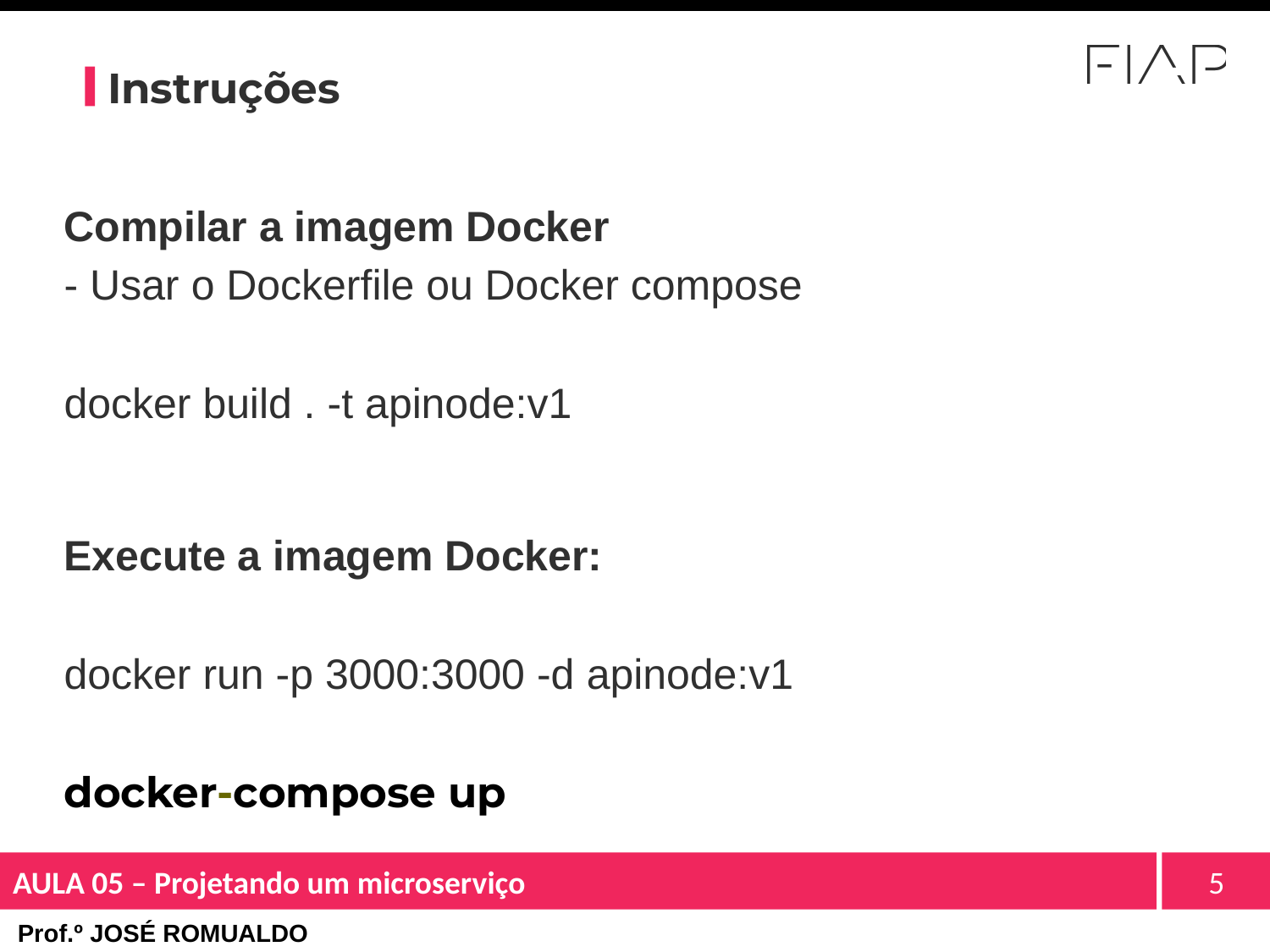

Instruções
Compilar a imagem Docker
- Usar o Dockerfile ou Docker compose

docker build . -t apinode:v1
Execute a imagem Docker:

docker run -p 3000:3000 -d apinode:v1

docker-compose up